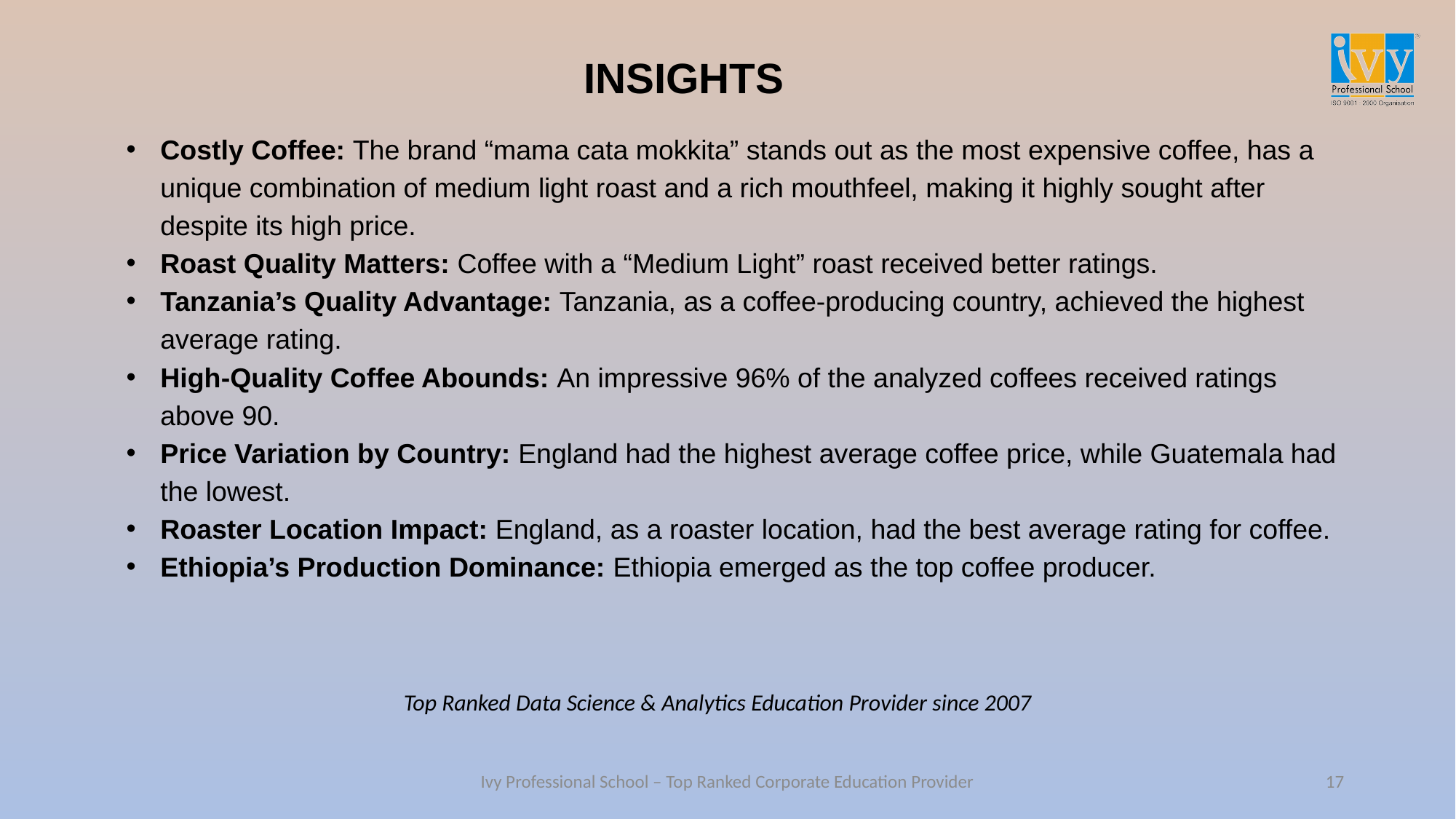

# INSIGHTS
Costly Coffee: The brand “mama cata mokkita” stands out as the most expensive coffee, has a unique combination of medium light roast and a rich mouthfeel, making it highly sought after despite its high price.
Roast Quality Matters: Coffee with a “Medium Light” roast received better ratings.
Tanzania’s Quality Advantage: Tanzania, as a coffee-producing country, achieved the highest average rating.
High-Quality Coffee Abounds: An impressive 96% of the analyzed coffees received ratings above 90.
Price Variation by Country: England had the highest average coffee price, while Guatemala had the lowest.
Roaster Location Impact: England, as a roaster location, had the best average rating for coffee.
Ethiopia’s Production Dominance: Ethiopia emerged as the top coffee producer.

Top Ranked Data Science & Analytics Education Provider since 2007

17